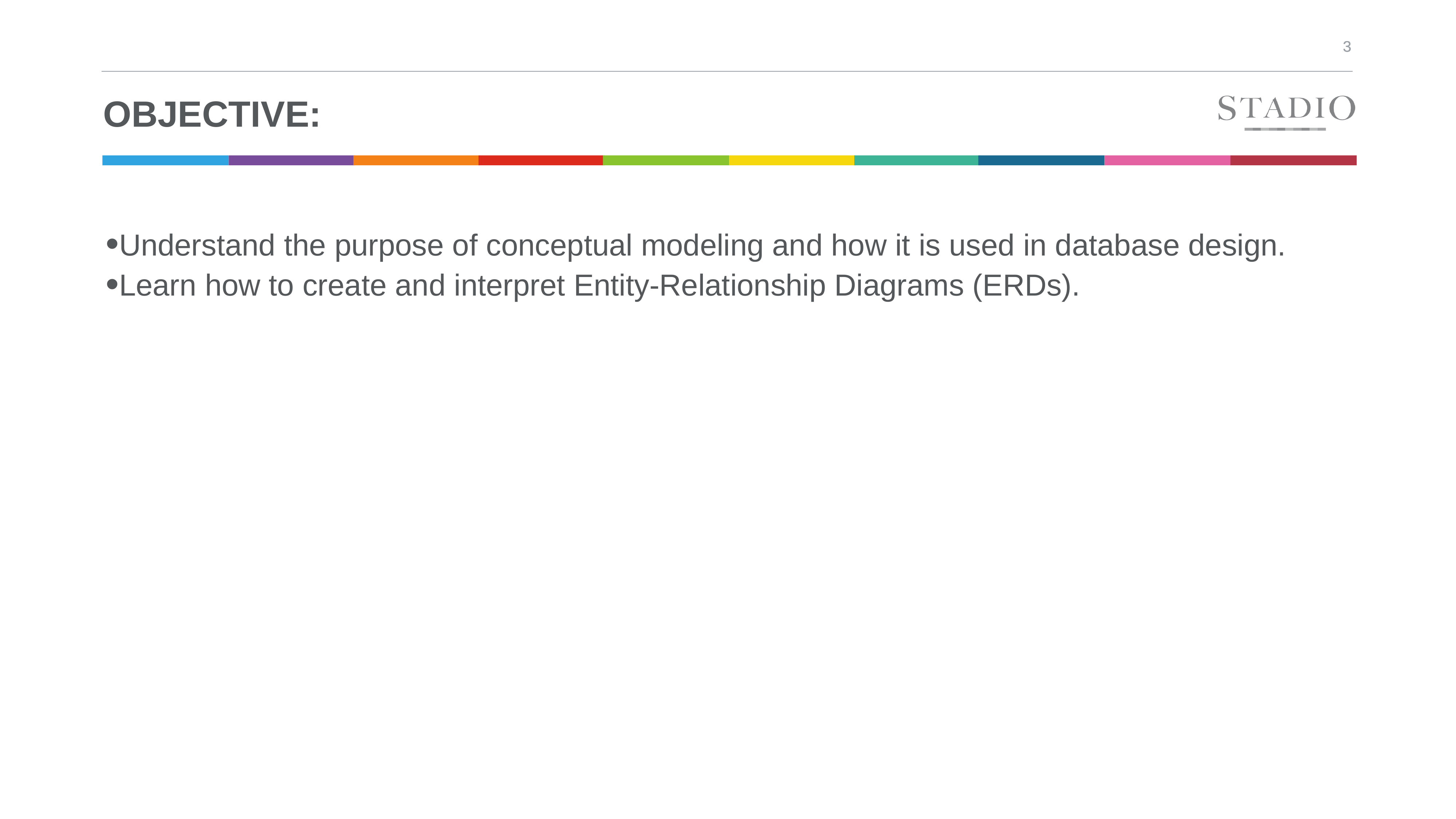

# Objective:
Understand the purpose of conceptual modeling and how it is used in database design.
Learn how to create and interpret Entity-Relationship Diagrams (ERDs).